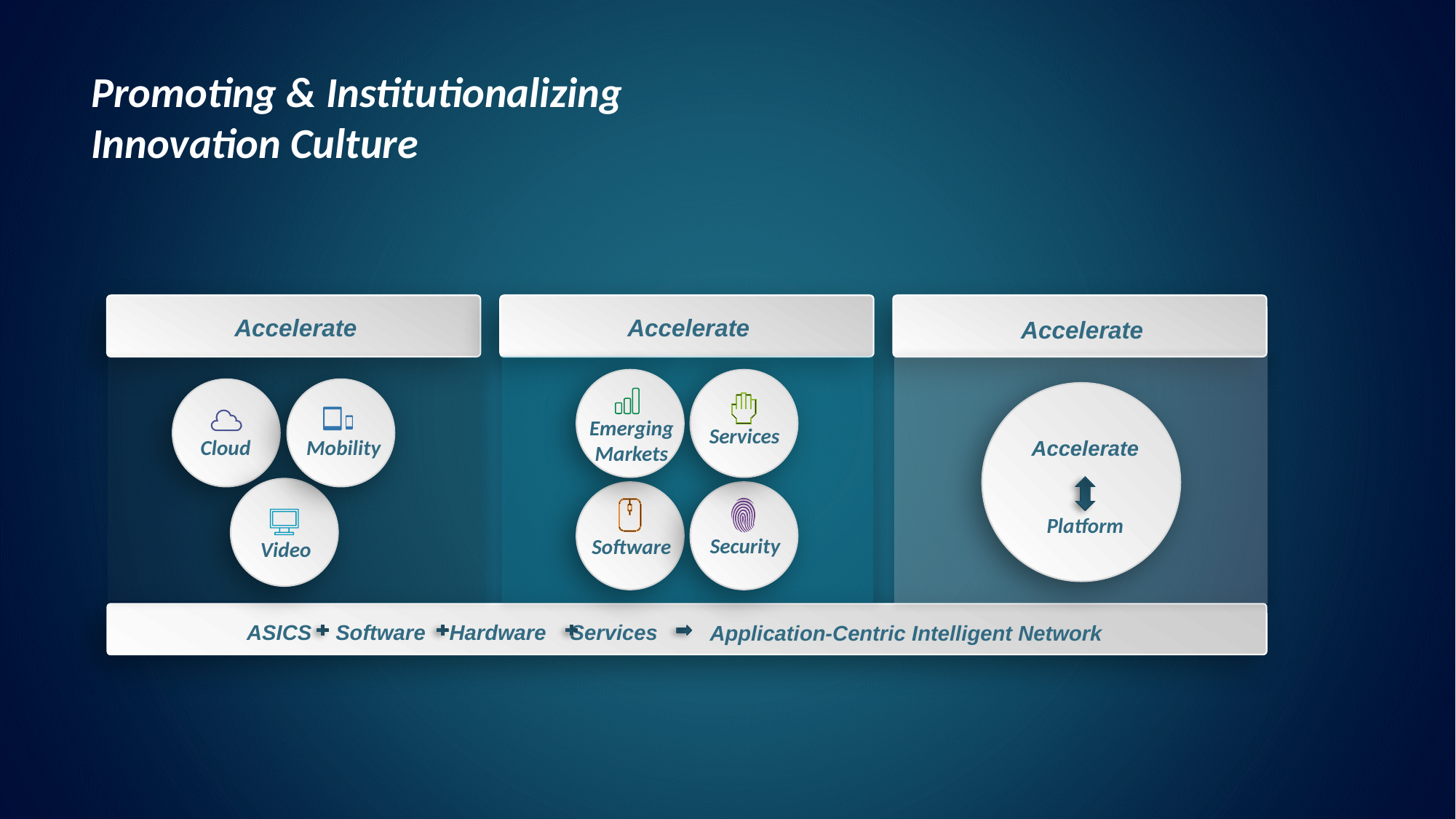

Promoting & Institutionalizing
Innovation Culture

Accelerate

Cloud
Mobility

Video

Accelerate

Accelerate

Platform

Accelerate

Emerging Markets
Services

Security
Software

ASICS    Software    Hardware    Services
Application-Centric Intelligent Network